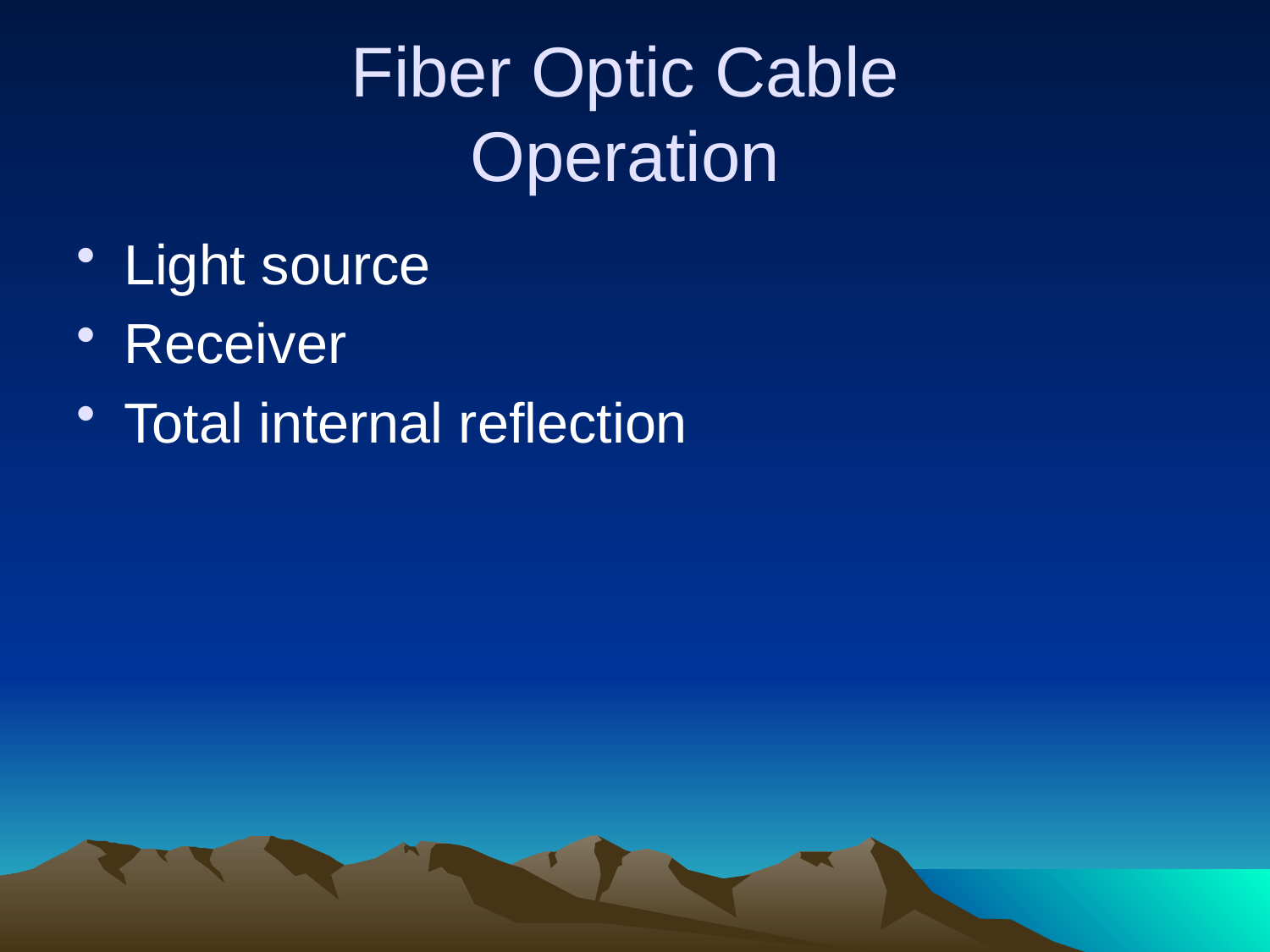

# Fiber Optic Cable Operation
Light source
Receiver
Total internal reflection